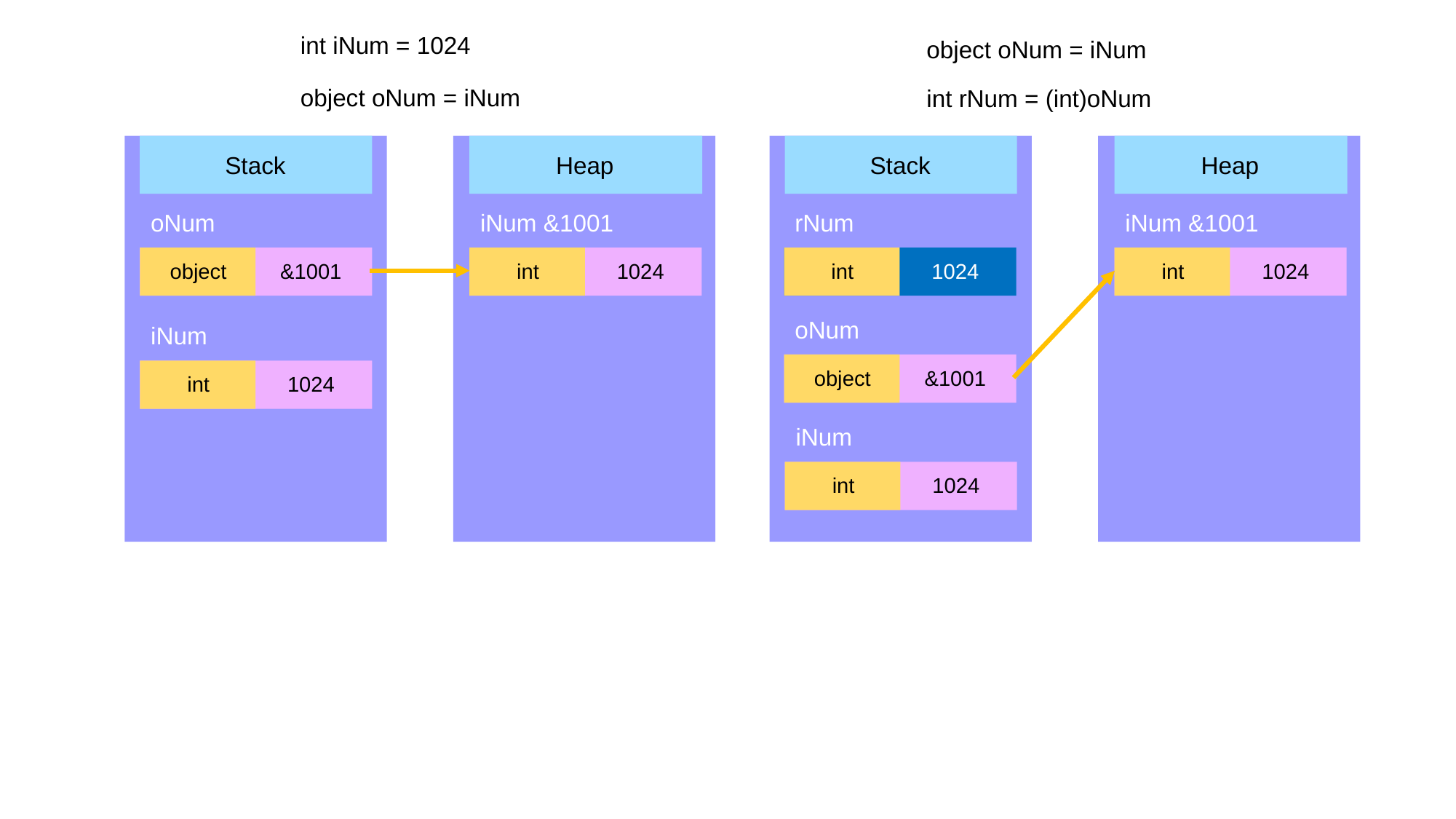

int iNum = 1024
object oNum = iNum
object oNum = iNum
int rNum = (int)oNum

Stack
Heap
Stack
Heap
iNum &1001
rNum
iNum &1001
oNum

&1001
int
1024
int
1024
int
1024
object
oNum
iNum

&1001
object

int
1024
iNum

int
1024